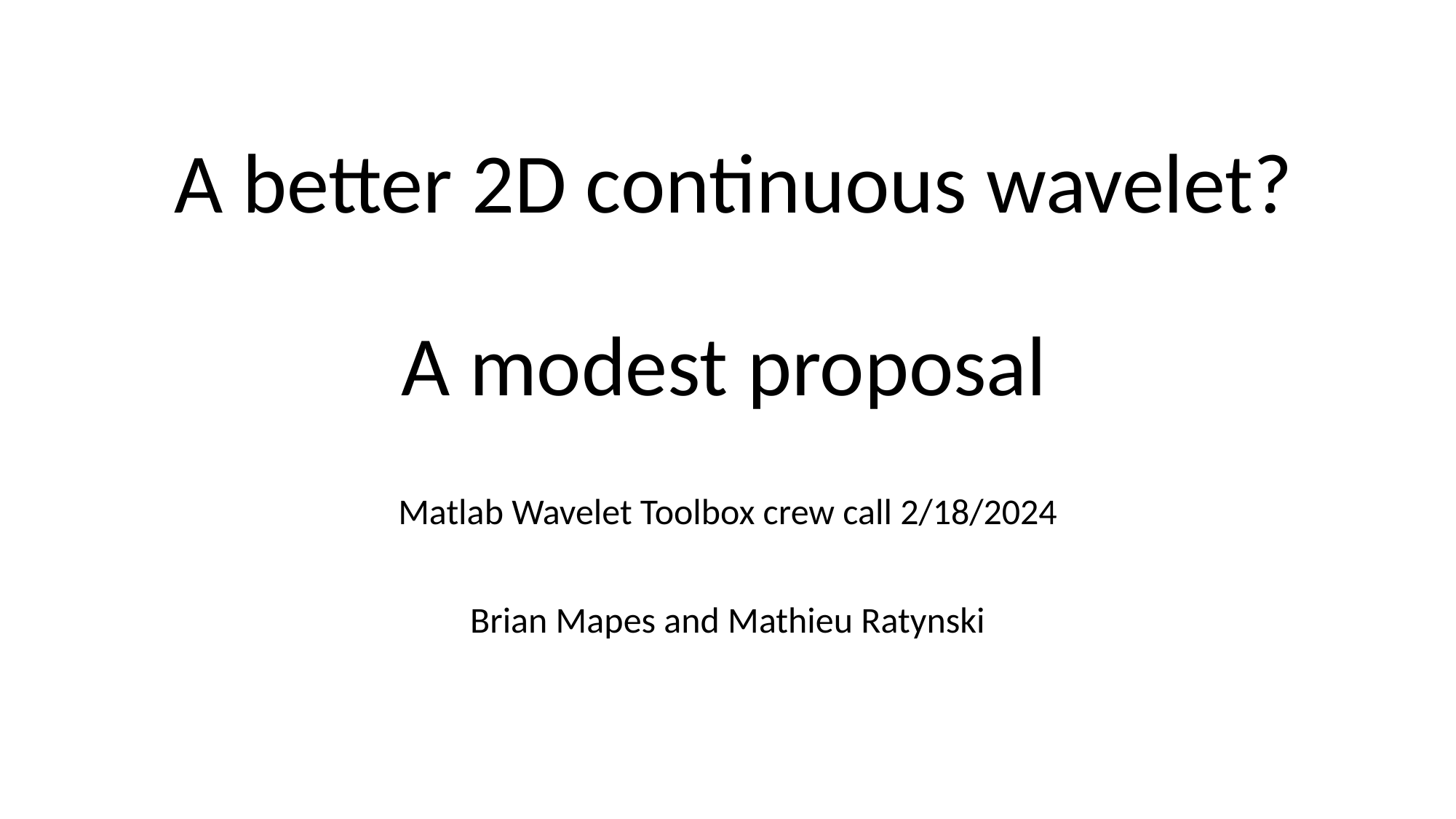

# A better 2D continuous wavelet? A modest proposal
Matlab Wavelet Toolbox crew call 2/18/2024

Brian Mapes and Mathieu Ratynski